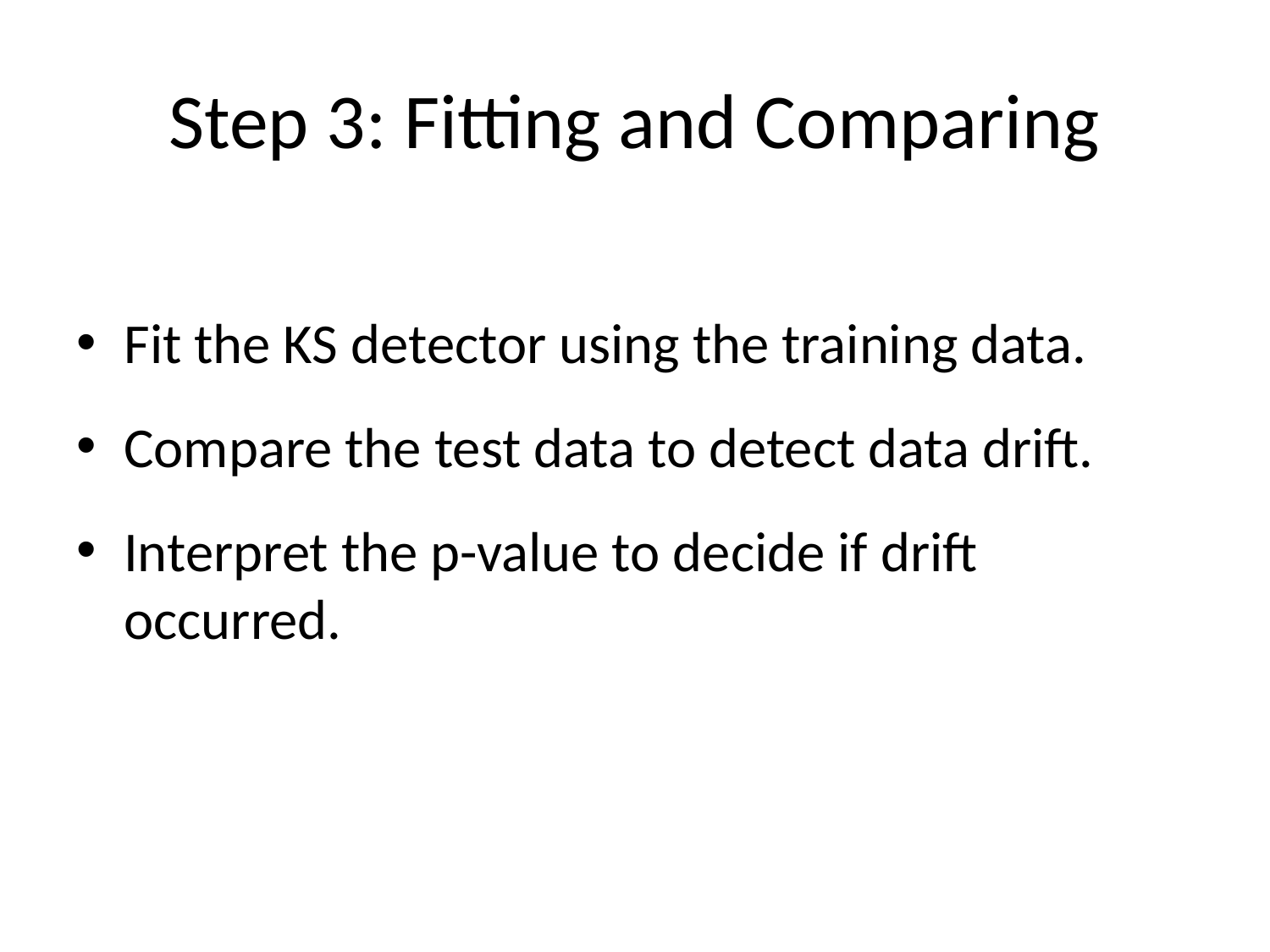

# Step 3: Fitting and Comparing

Fit the KS detector using the training data.
Compare the test data to detect data drift.
Interpret the p-value to decide if drift occurred.